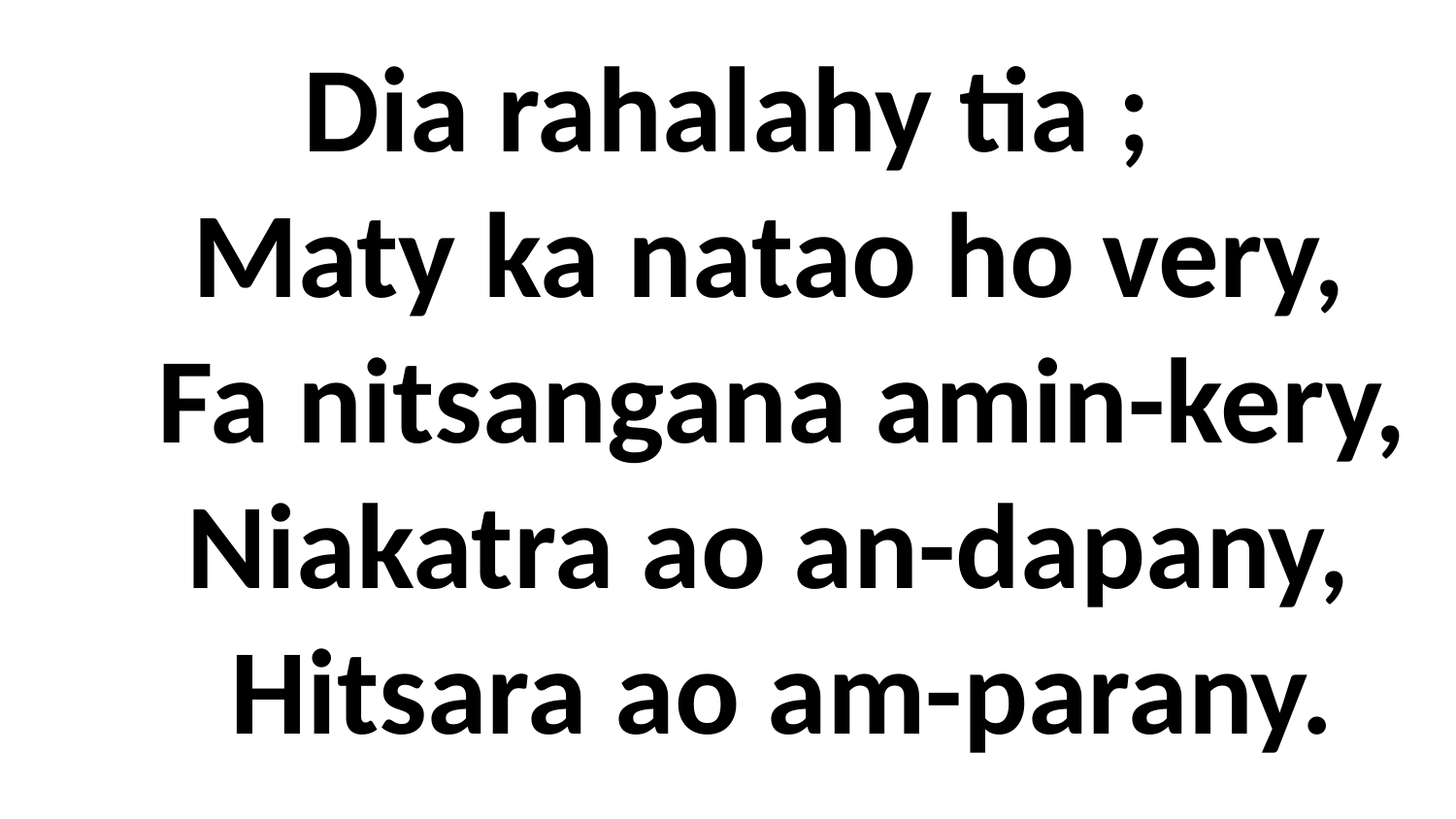

# Dia rahalahy tia ; Maty ka natao ho very, Fa nitsangana amin-kery, Niakatra ao an-dapany, Hitsara ao am-parany.